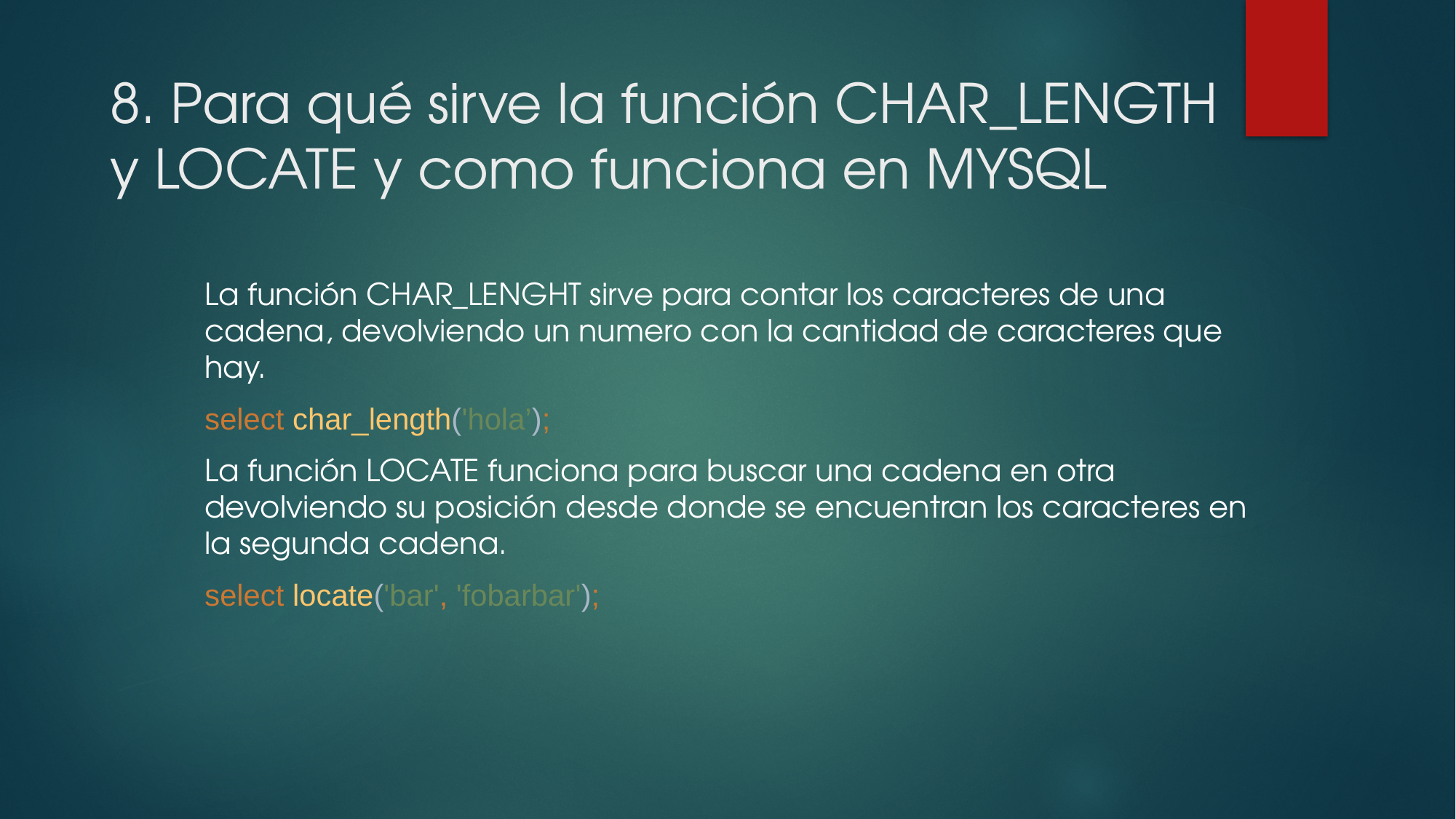

# 8. Para qué sirve la función CHAR_LENGTH y LOCATE y como funciona en MYSQL
La función CHAR_LENGHT sirve para contar los caracteres de una cadena, devolviendo un numero con la cantidad de caracteres que hay.
select char_length('hola’);
La función LOCATE funciona para buscar una cadena en otra devolviendo su posición desde donde se encuentran los caracteres en la segunda cadena.
select locate('bar', 'fobarbar');